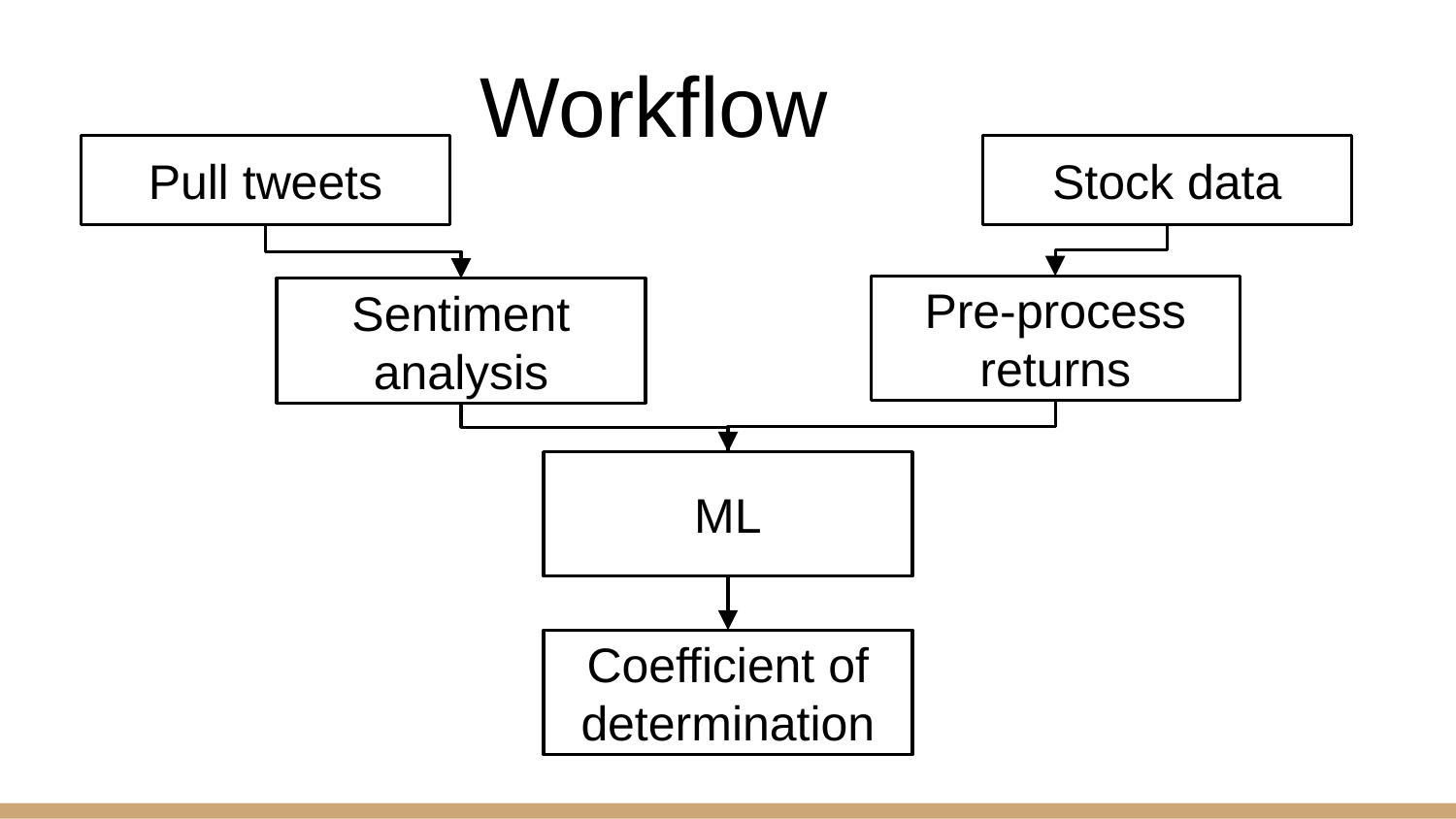

# Workflow
Pull tweets
Stock data
Pre-process returns
Sentiment analysis
ML
Coefficient of determination